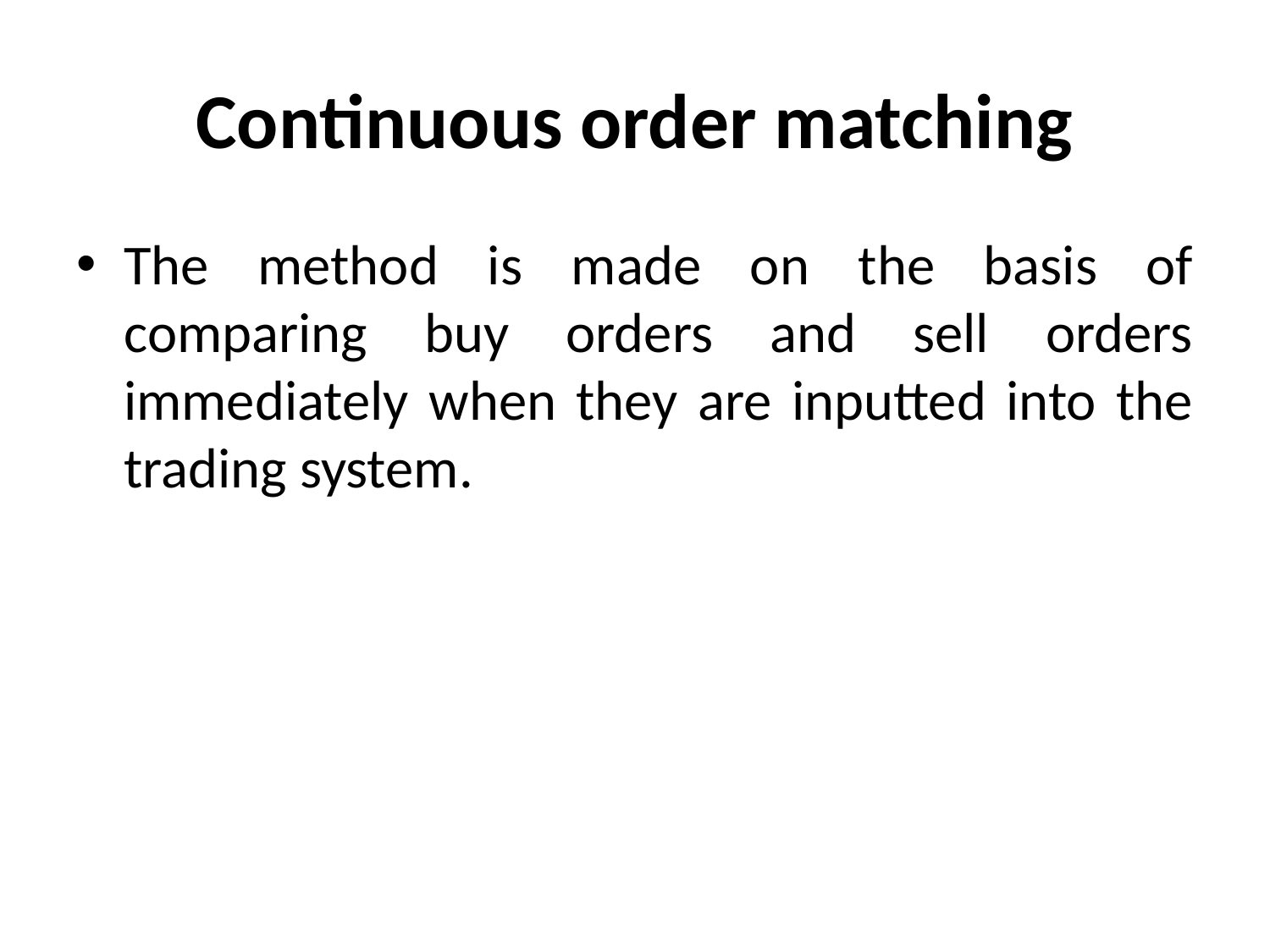

# Continuous order matching
The method is made on the basis of comparing buy orders and sell orders immediately when they are inputted into the trading system.